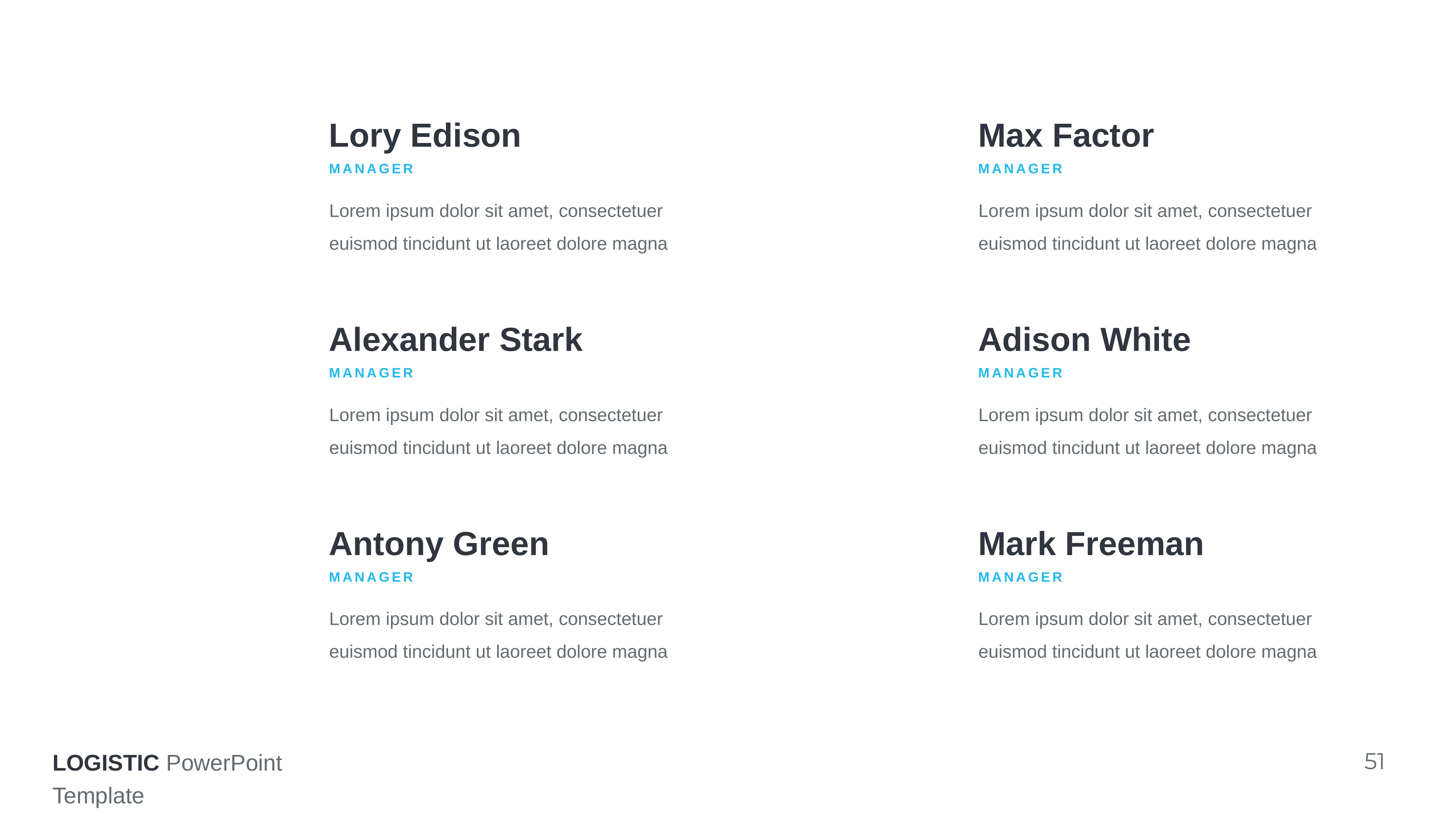

Lory Edison
MANAGER
Lorem ipsum dolor sit amet, consectetuer euismod tincidunt ut laoreet dolore magna
Alexander Stark
MANAGER
Lorem ipsum dolor sit amet, consectetuer euismod tincidunt ut laoreet dolore magna
Antony Green
MANAGER
Lorem ipsum dolor sit amet, consectetuer euismod tincidunt ut laoreet dolore magna
Max Factor
MANAGER
Lorem ipsum dolor sit amet, consectetuer euismod tincidunt ut laoreet dolore magna
Adison White
MANAGER
Lorem ipsum dolor sit amet, consectetuer euismod tincidunt ut laoreet dolore magna
Mark Freeman
MANAGER
Lorem ipsum dolor sit amet, consectetuer euismod tincidunt ut laoreet dolore magna

51